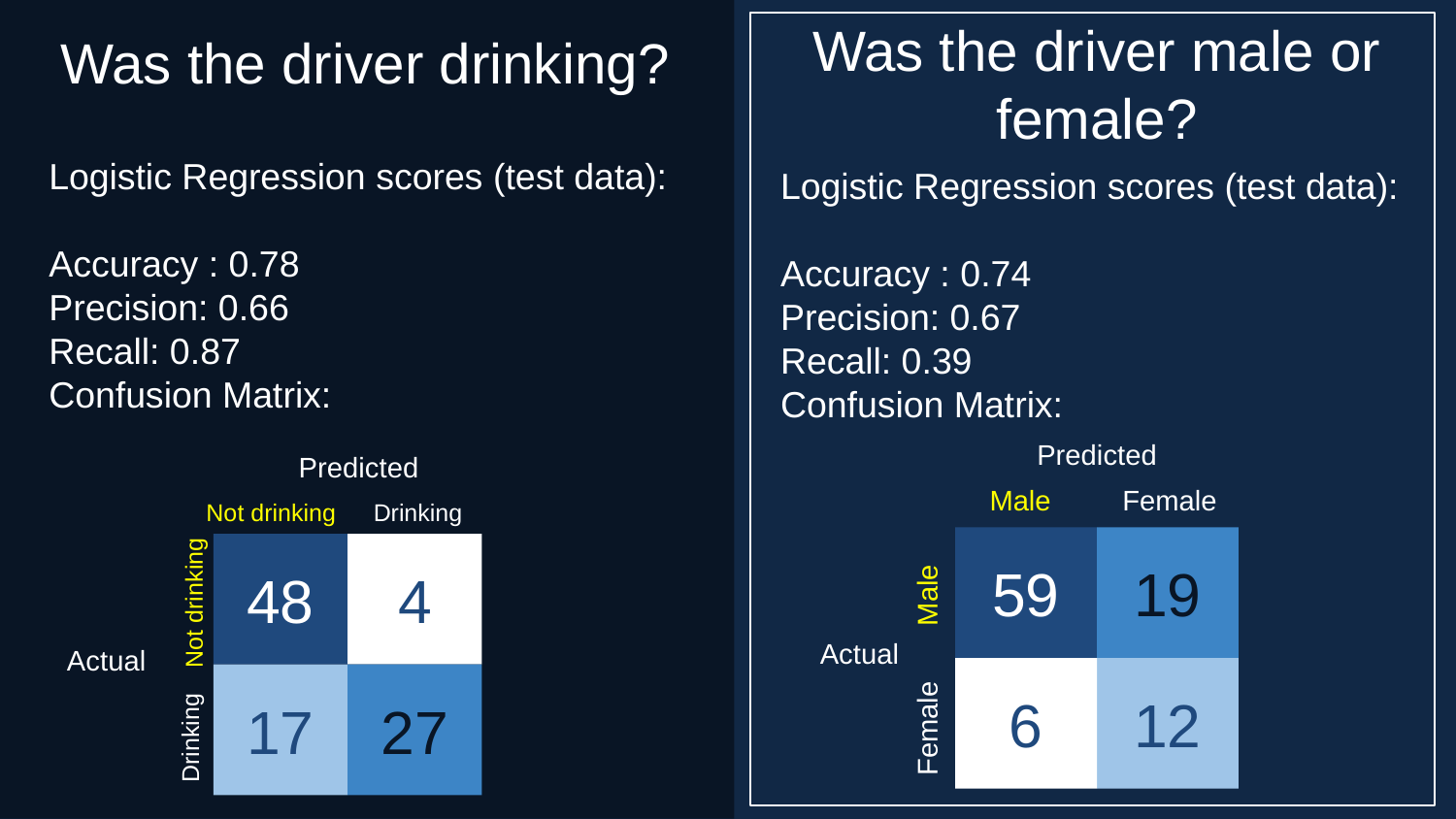

Was the driver male or female?

Was the driver drinking?

# Facts: Traffic Fatalities

Logistic Regression scores (test data):

Accuracy : 0.78
Precision: 0.66
Recall: 0.87
Confusion Matrix:

Logistic Regression scores (test data):

Accuracy : 0.74
Precision: 0.67
Recall: 0.39
Confusion Matrix:

Predicted

Predicted

Male

Female

Not drinking
Drinking

59
19
48
4
Male

Not drinking
Actual
Actual
6
12
17
27
Female

Drinking